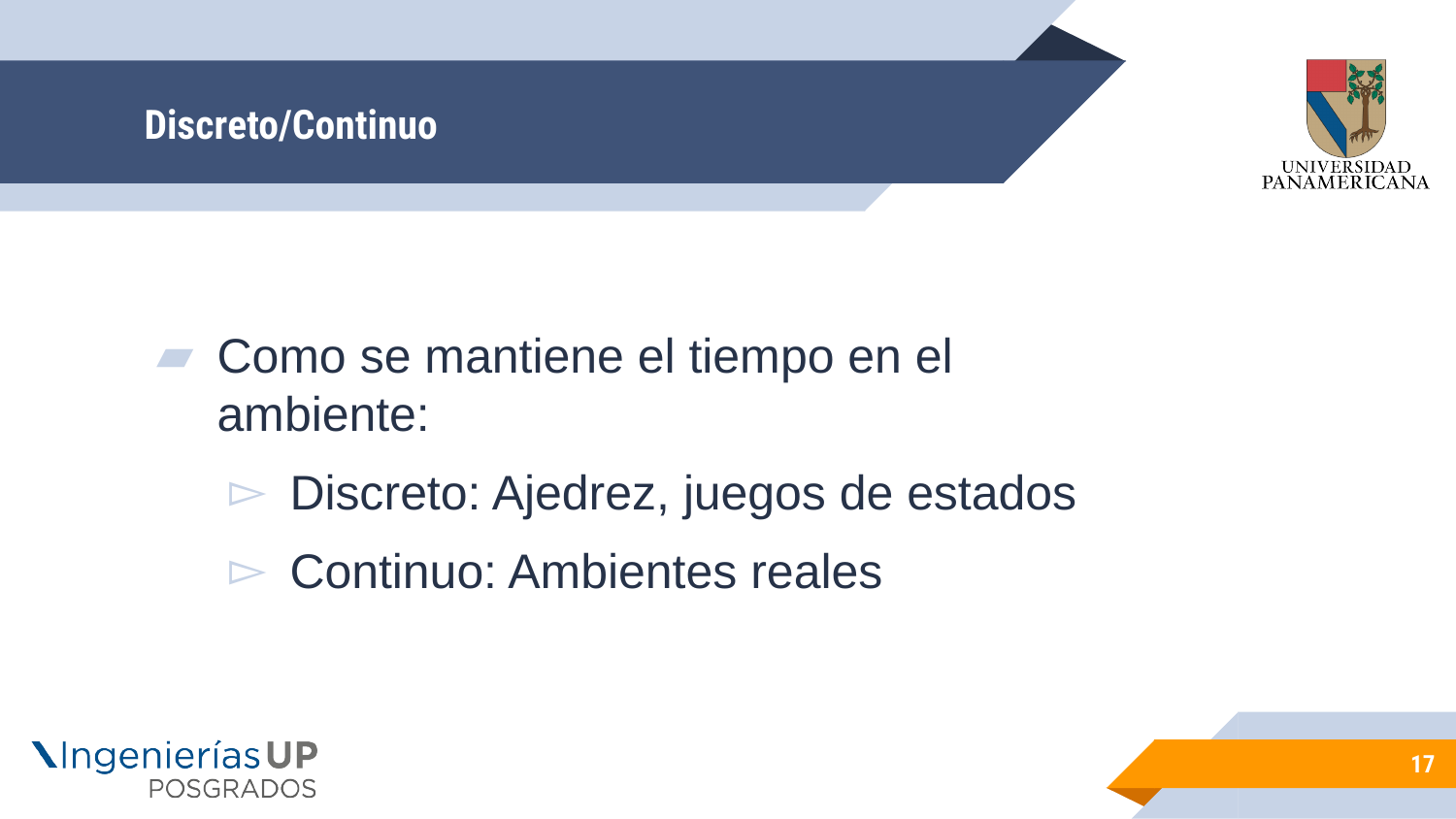

# Discreto/Continuo
Como se mantiene el tiempo en el ambiente:
Discreto: Ajedrez, juegos de estados
Continuo: Ambientes reales
17